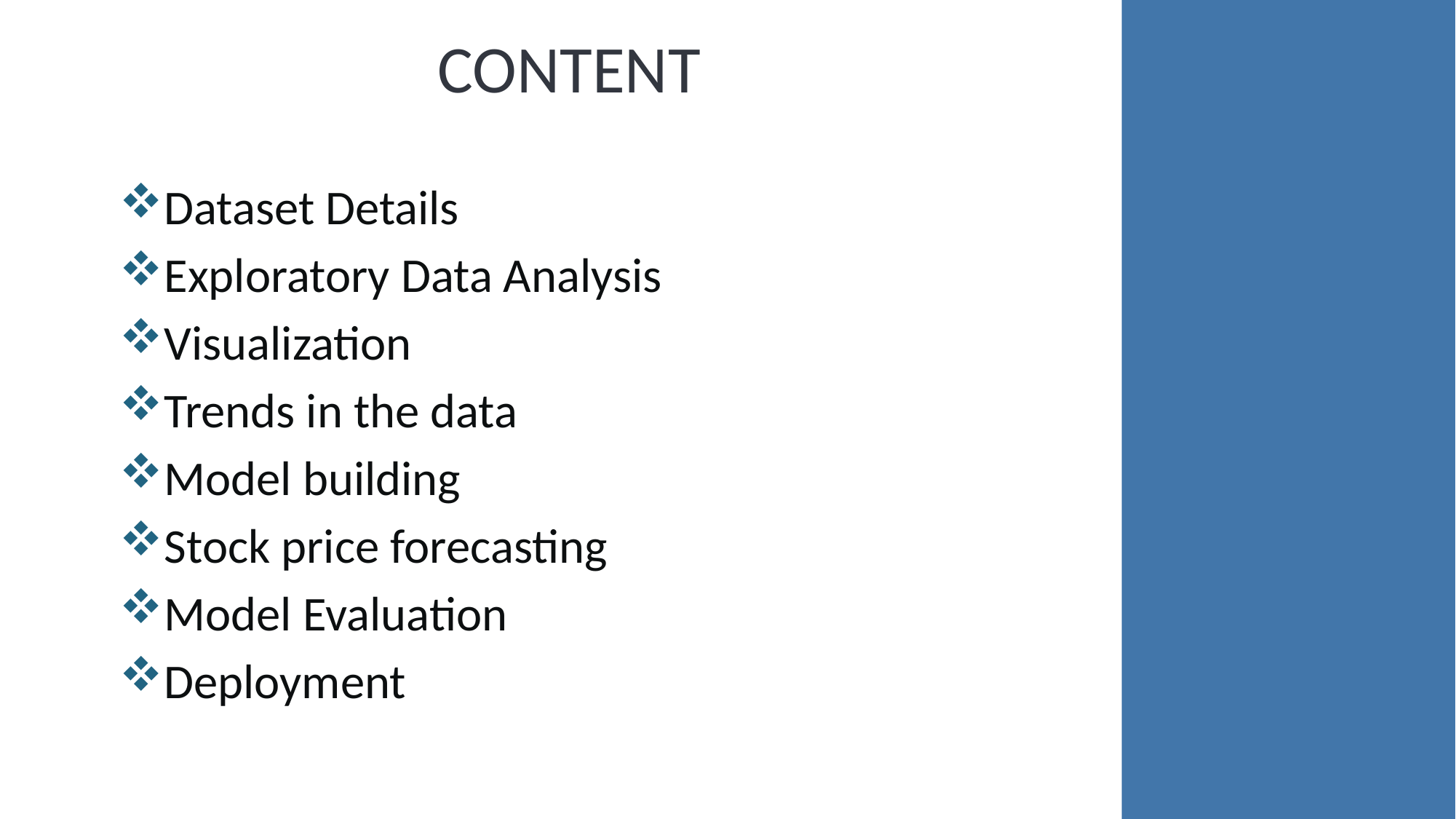

CONTENT
Dataset Details
Exploratory Data Analysis
Visualization
Trends in the data
Model building
Stock price forecasting
Model Evaluation
Deployment